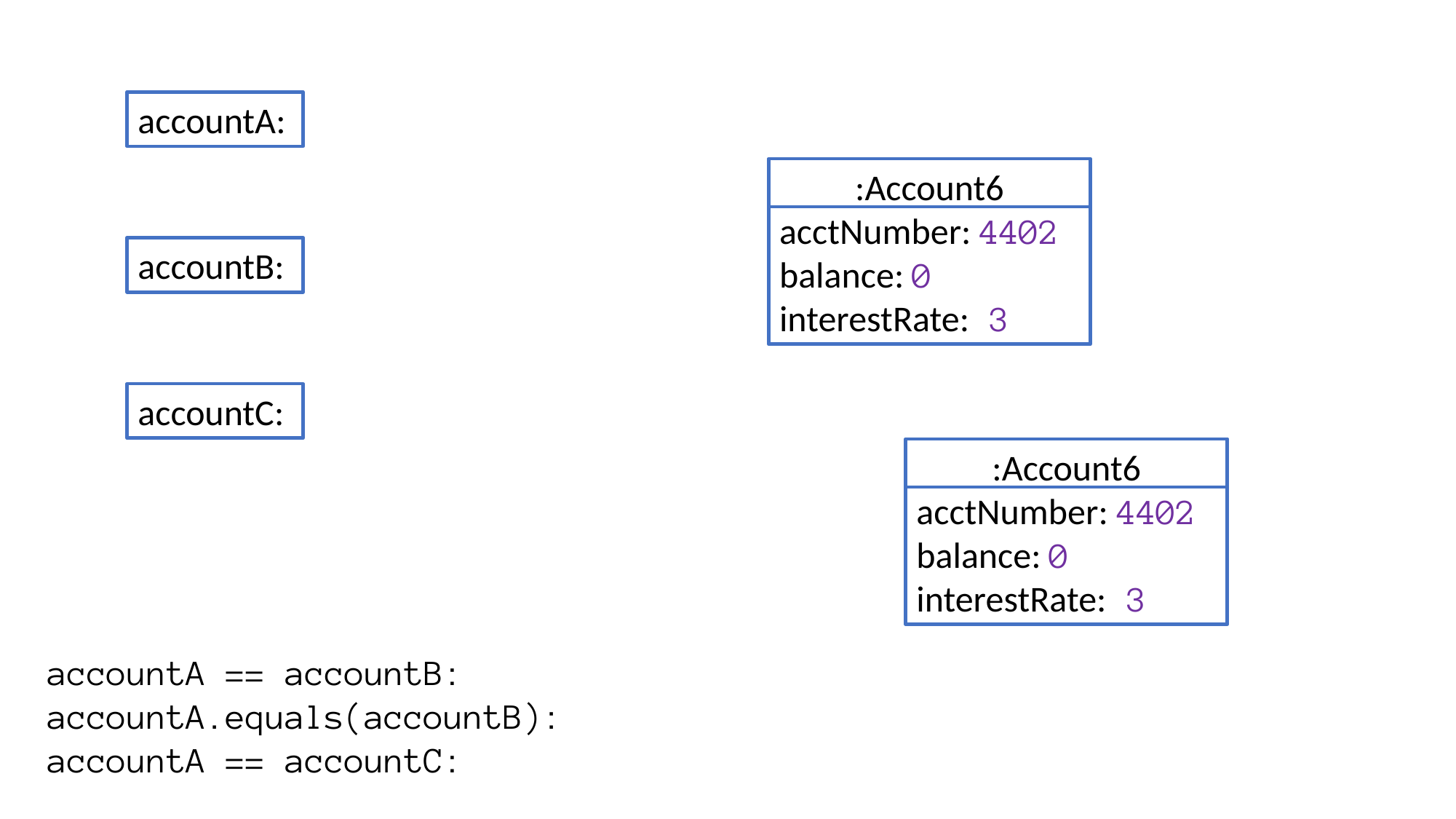

accountA:
:Account6
acctNumber: 4402
balance: 0
interestRate: 3
accountB:
accountC:
:Account6
acctNumber: 4402
balance: 0
interestRate: 3
accountA == accountB:
accountA.equals(accountB):
accountA == accountC: